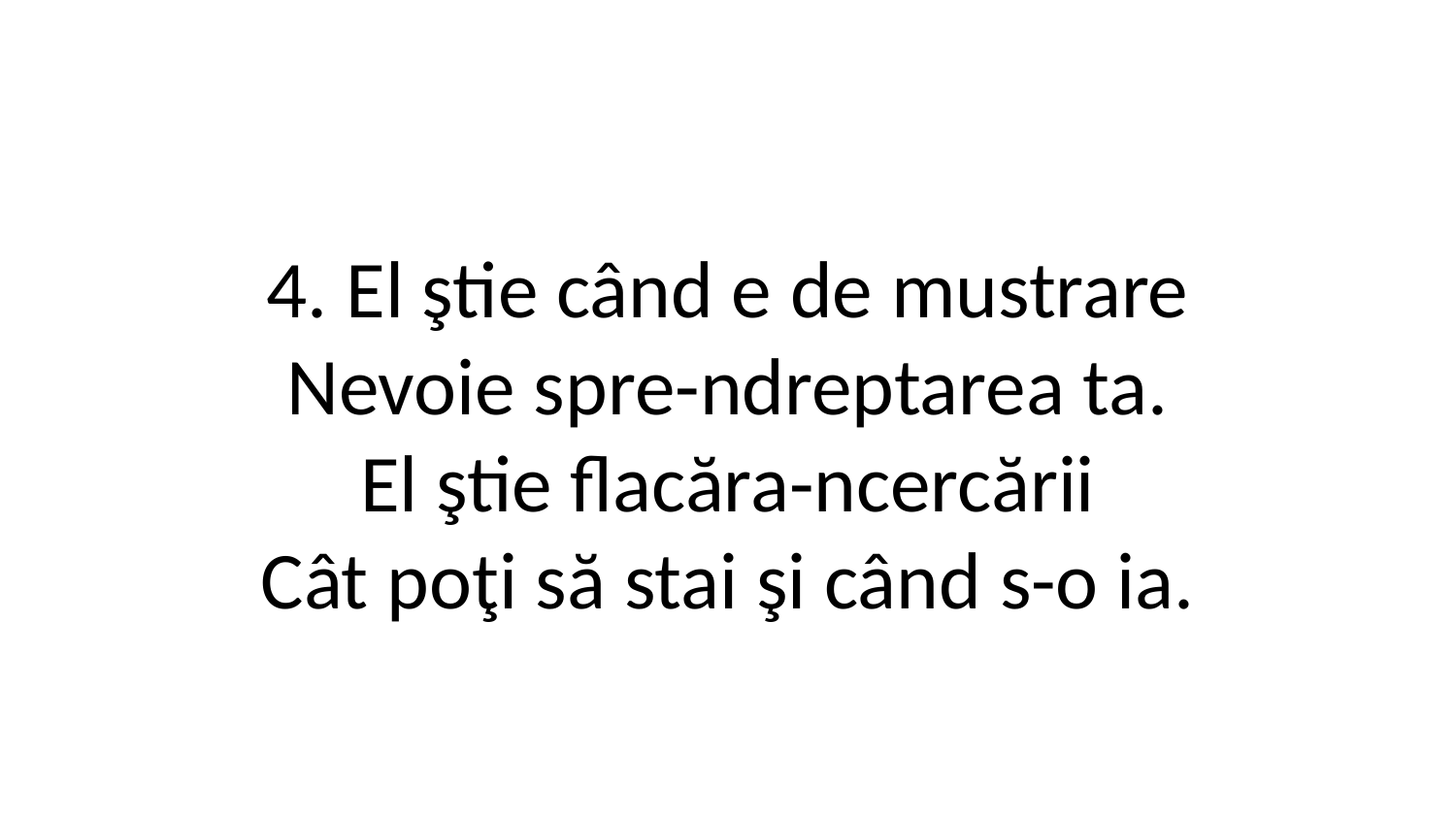

4. El ştie când e de mustrare
Nevoie spre-ndreptarea ta.
El ştie flacăra-ncercării
Cât poţi să stai şi când s-o ia.